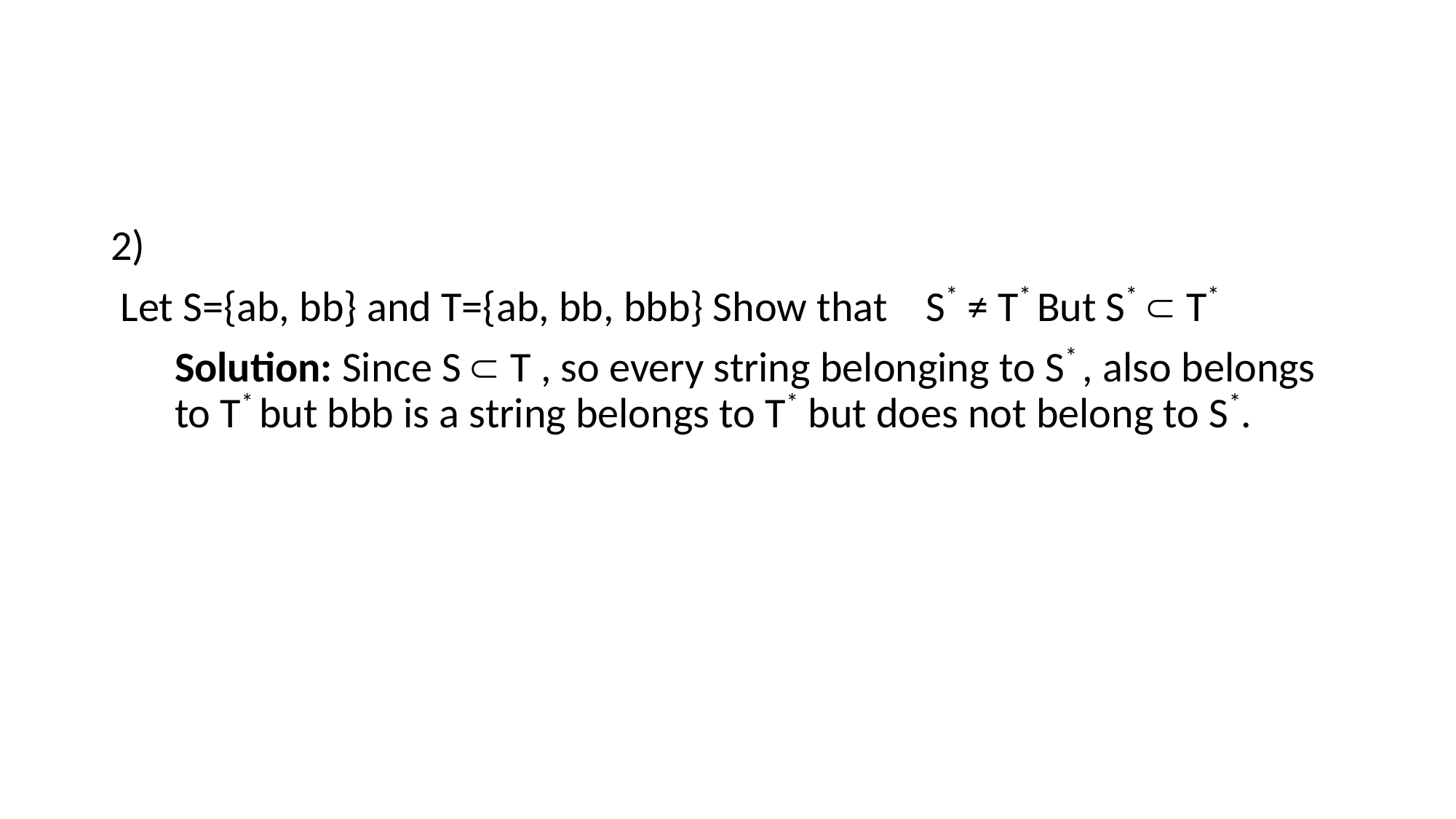

#
2)
 Let S={ab, bb} and T={ab, bb, bbb} Show that    S* ≠ T* But S* ⊂ T*
	Solution: Since S ⊂ T , so every string belonging to S* , also belongs to T* but bbb is a string belongs to T* but does not belong to S*.